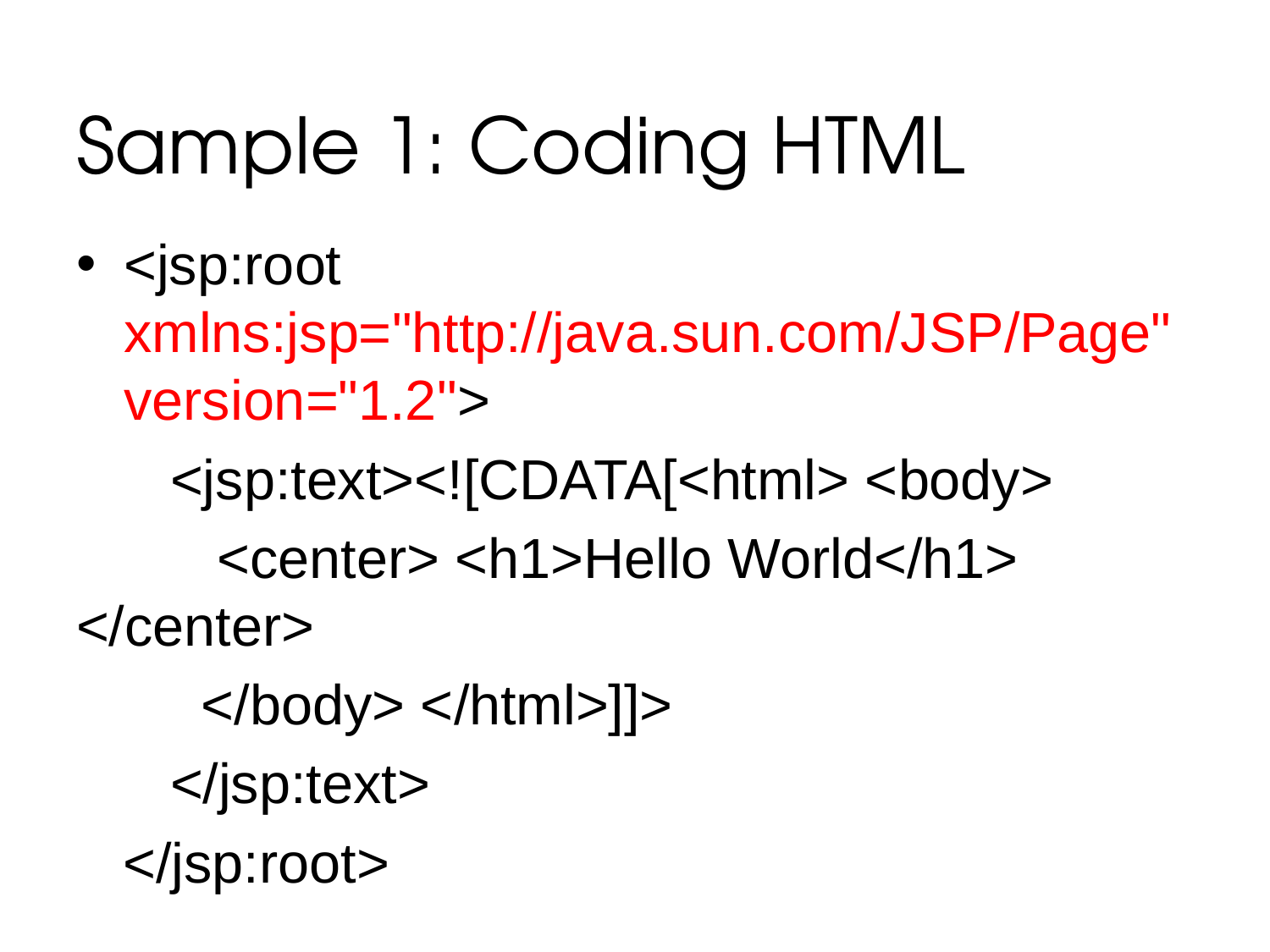

# Sample 1: Coding HTML
<jsp:root xmlns:jsp="http://java.sun.com/JSP/Page" version="1.2">
      <jsp:text><![CDATA[<html> <body>
         <center> <h1>Hello World</h1> </center>
        </body> </html>]]>
      </jsp:text>
   </jsp:root>